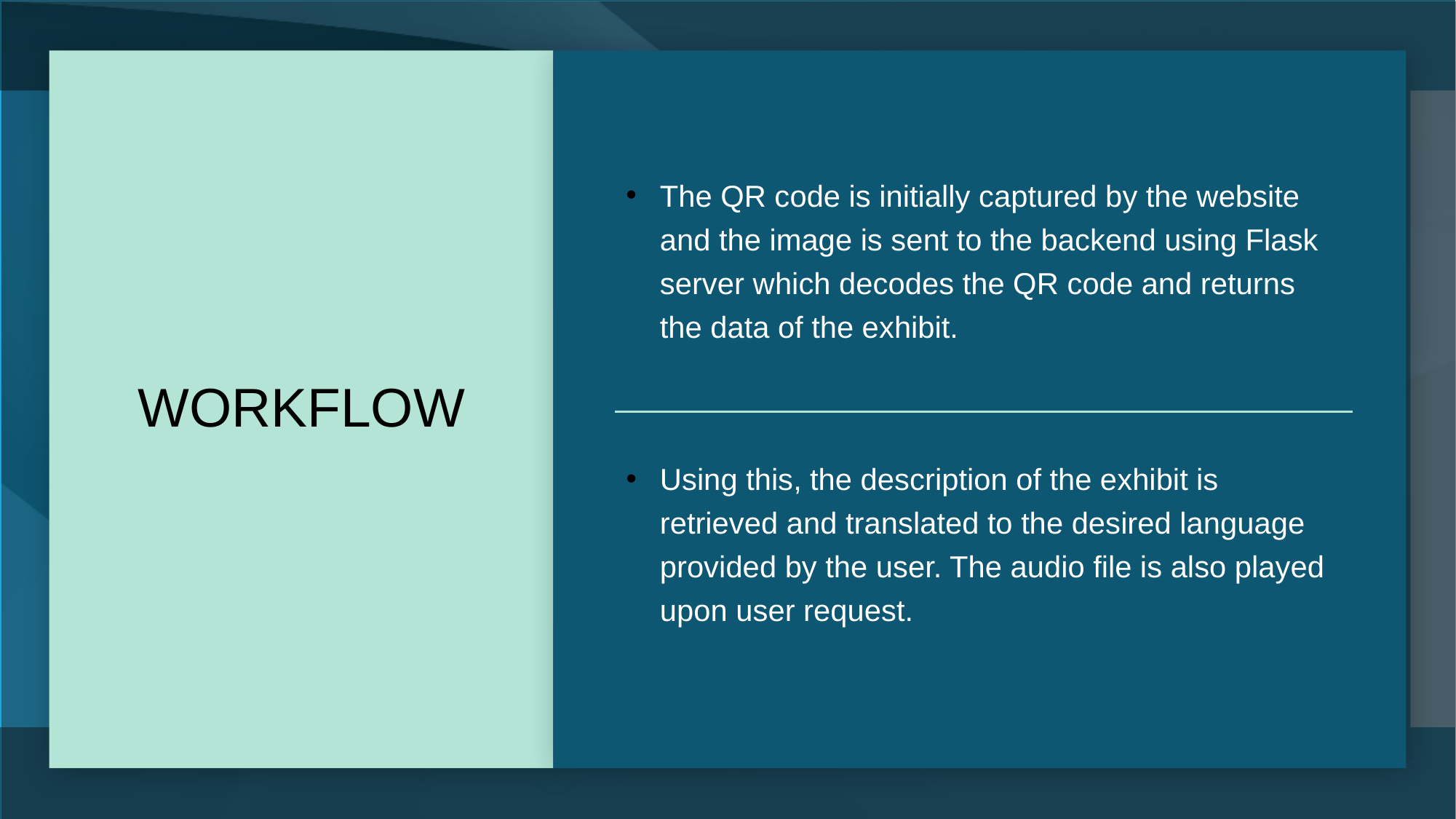

# WORKFLOW
The QR code is initially captured by the website and the image is sent to the backend using Flask server which decodes the QR code and returns the data of the exhibit.
Using this, the description of the exhibit is retrieved and translated to the desired language provided by the user. The audio file is also played upon user request.